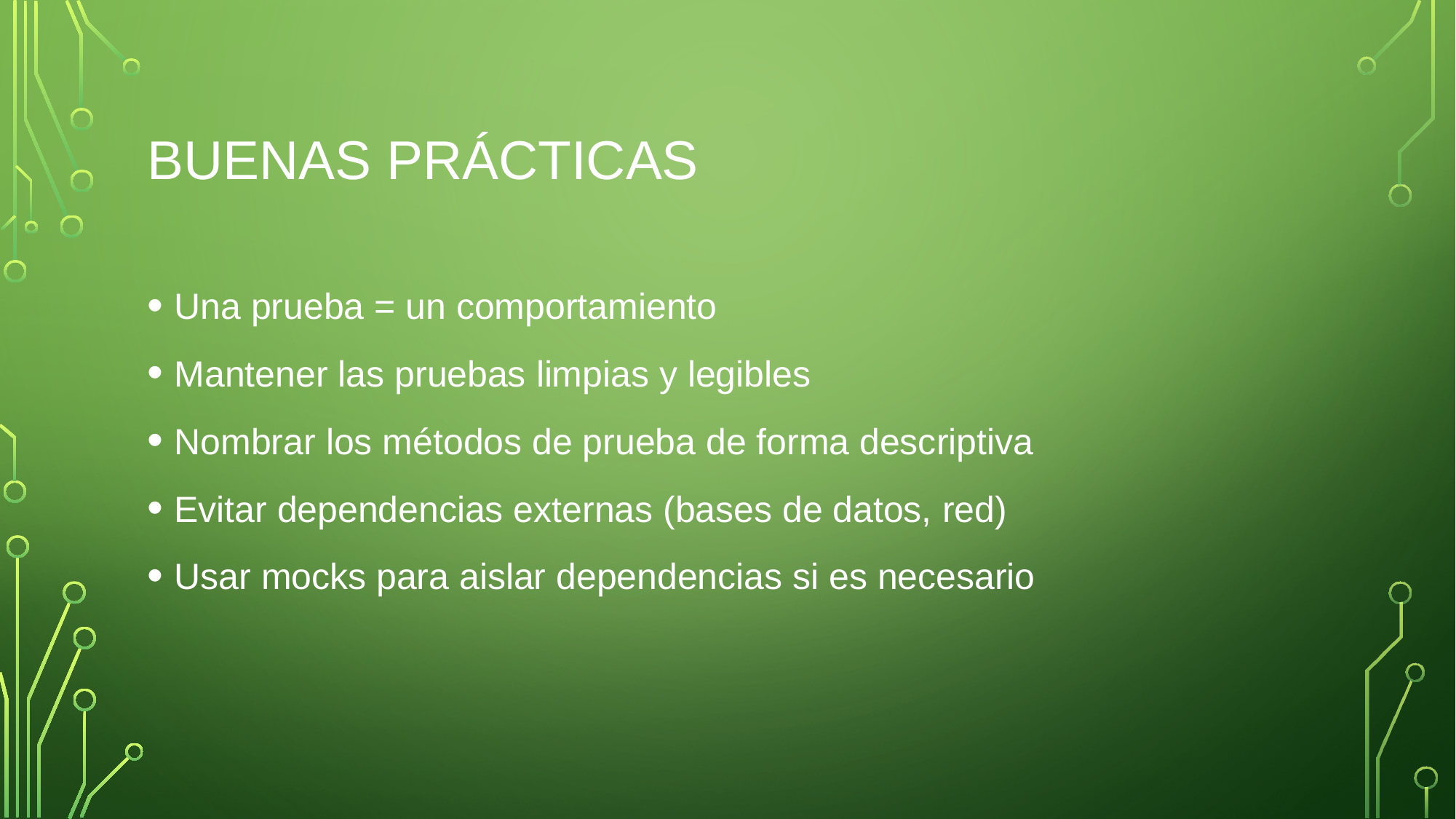

# Buenas prácticas
Una prueba = un comportamiento
Mantener las pruebas limpias y legibles
Nombrar los métodos de prueba de forma descriptiva
Evitar dependencias externas (bases de datos, red)
Usar mocks para aislar dependencias si es necesario